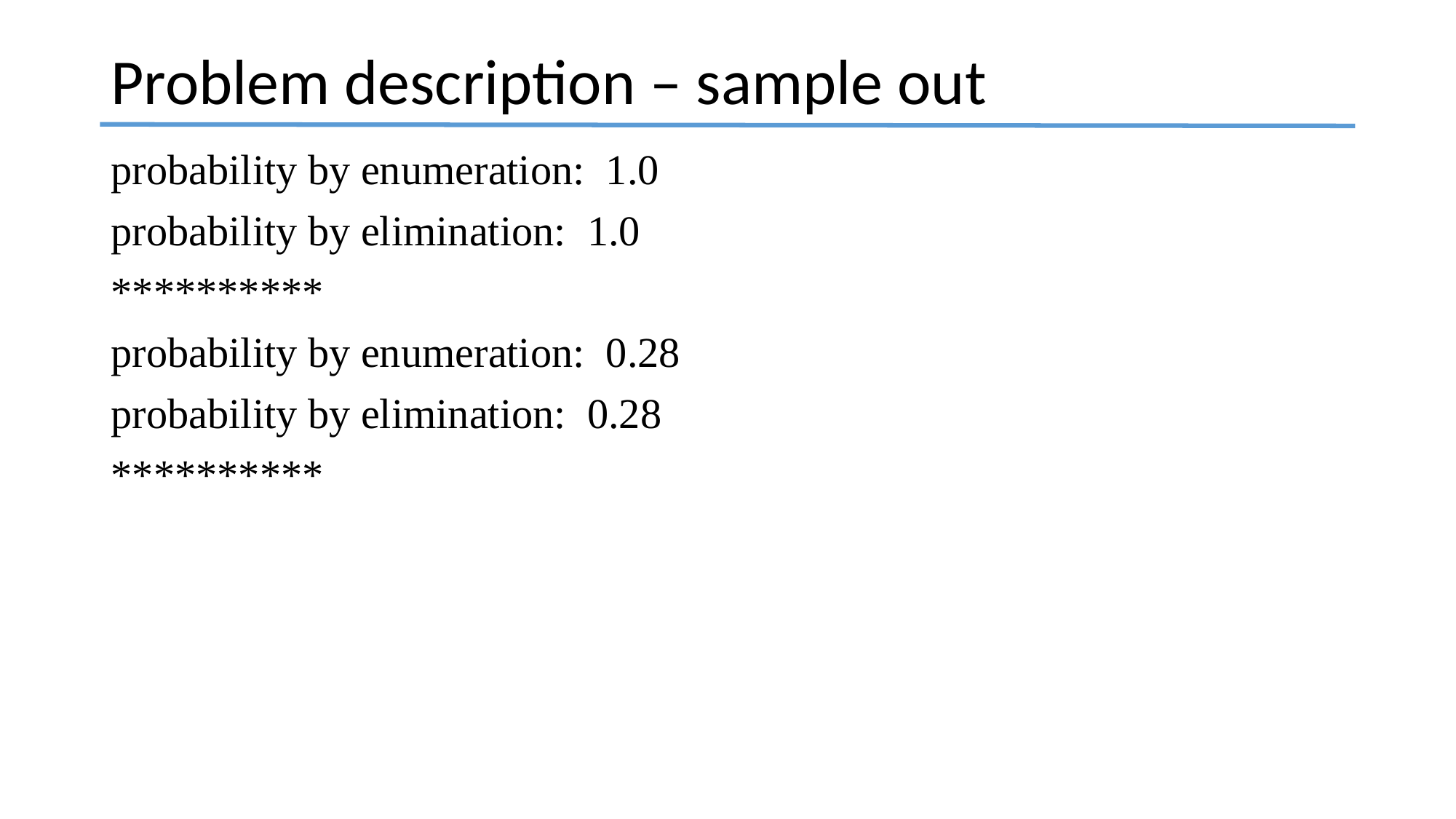

# Problem description – sample out
probability by enumeration:  1.0
probability by elimination:  1.0
**********
probability by enumeration:  0.28
probability by elimination:  0.28
**********